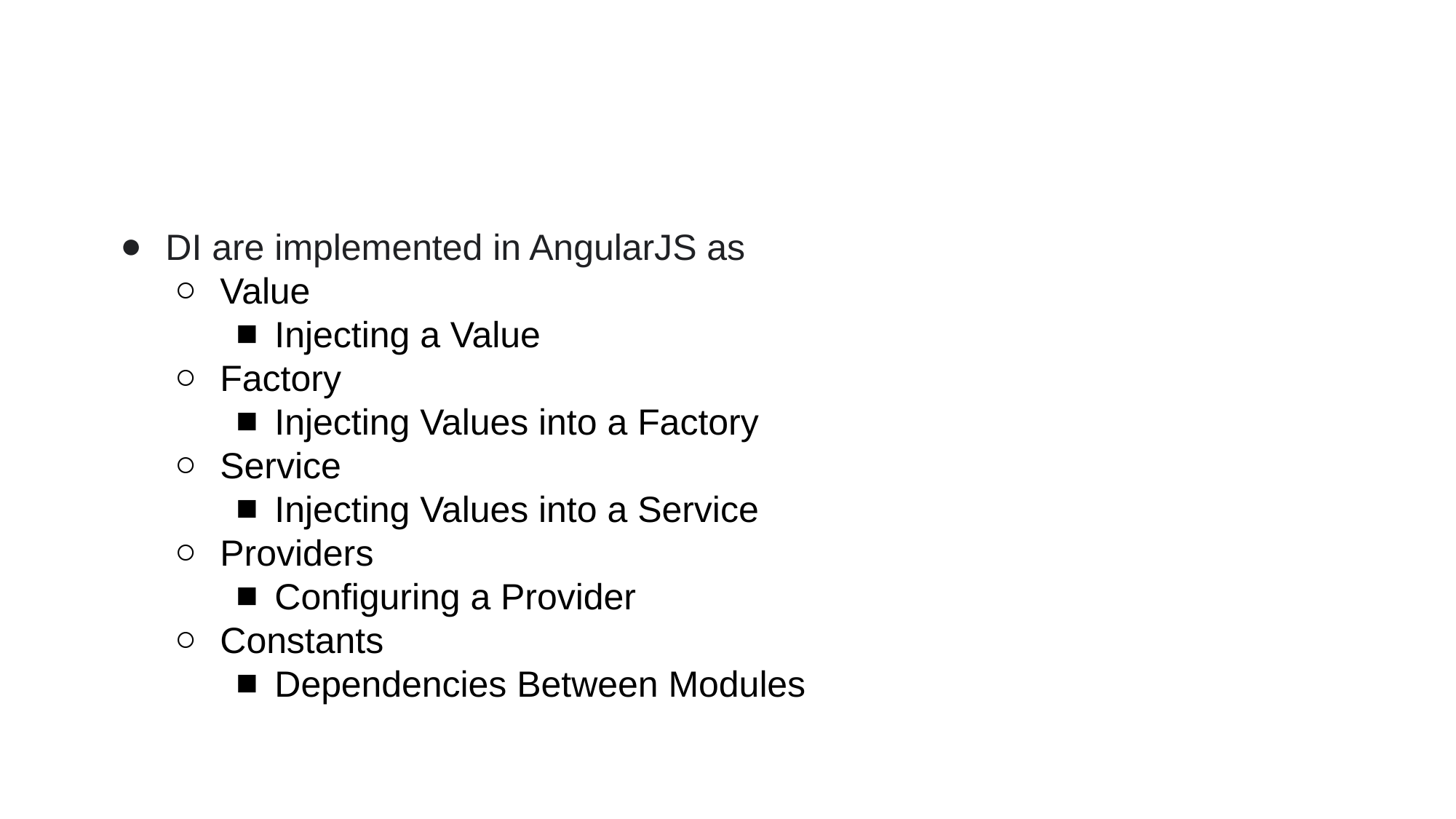

#
DI are implemented in AngularJS as
Value
Injecting a Value
Factory
Injecting Values into a Factory
Service
Injecting Values into a Service
Providers
Configuring a Provider
Constants
Dependencies Between Modules